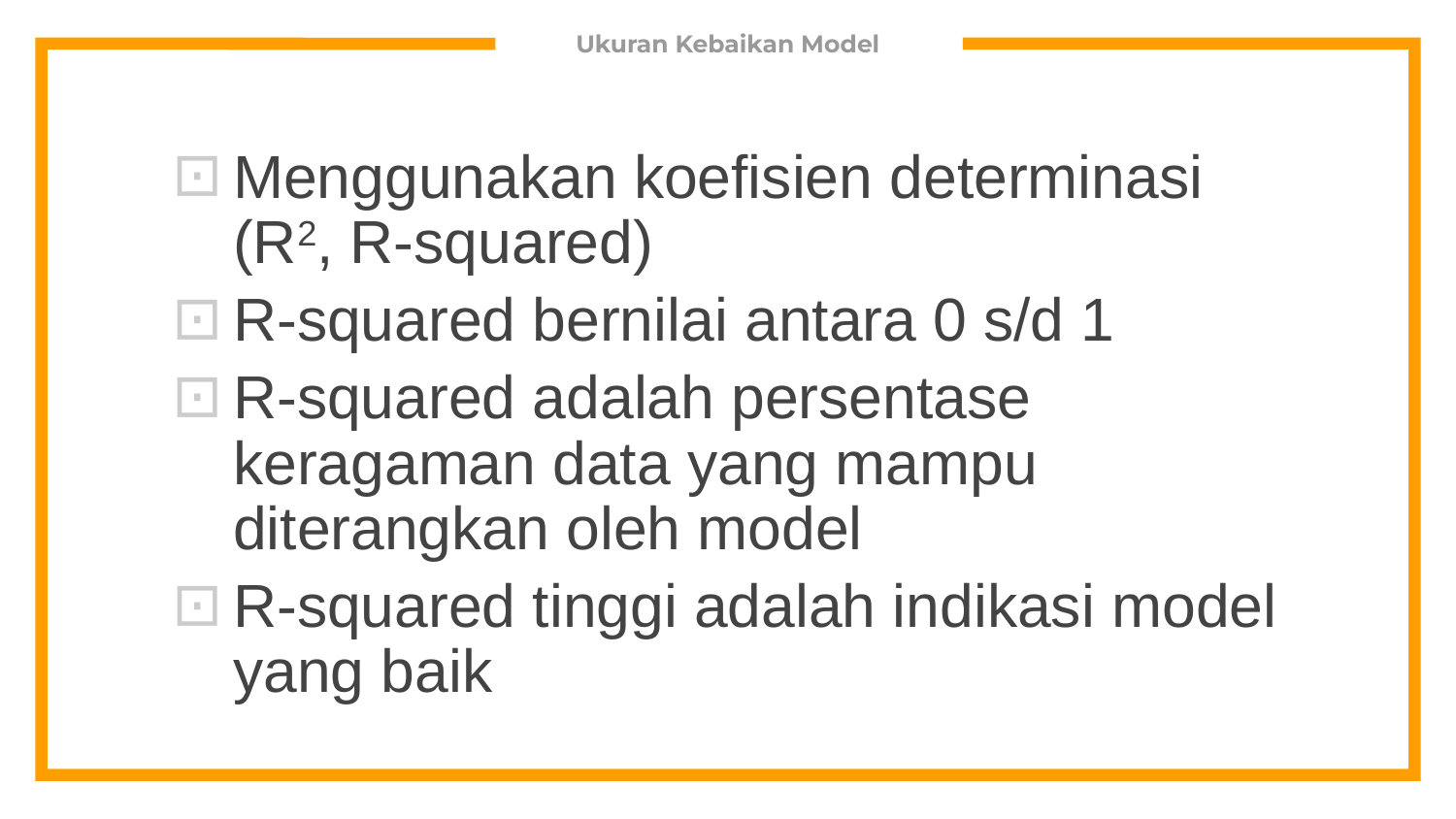

# Ukuran Kebaikan Model
Menggunakan koefisien determinasi (R2, R-squared)
R-squared bernilai antara 0 s/d 1
R-squared adalah persentase keragaman data yang mampu diterangkan oleh model
R-squared tinggi adalah indikasi model yang baik